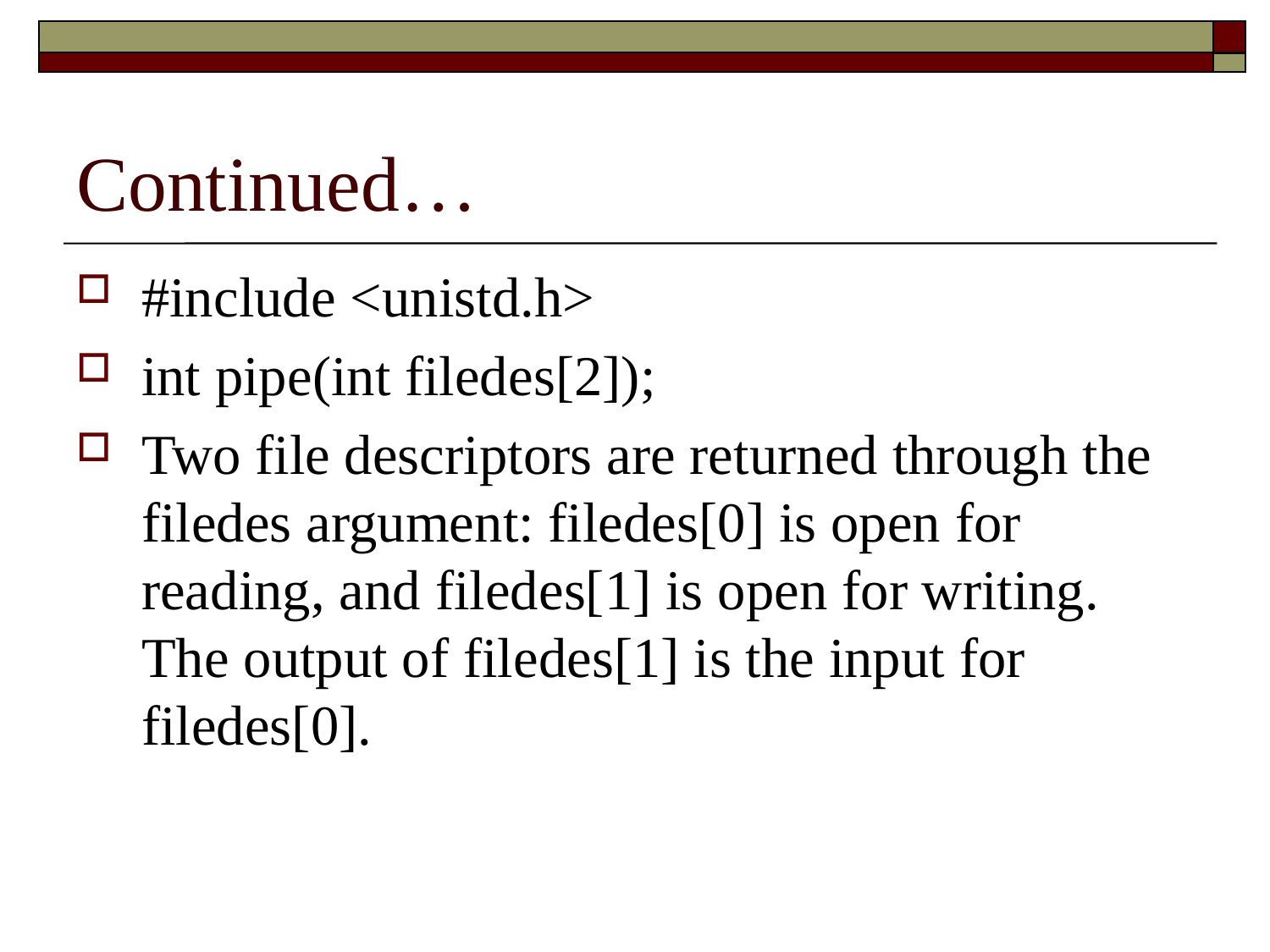

# Continued…
#include <unistd.h>
int pipe(int filedes[2]);
Two file descriptors are returned through the filedes argument: filedes[0] is open for reading, and filedes[1] is open for writing. The output of filedes[1] is the input for filedes[0].